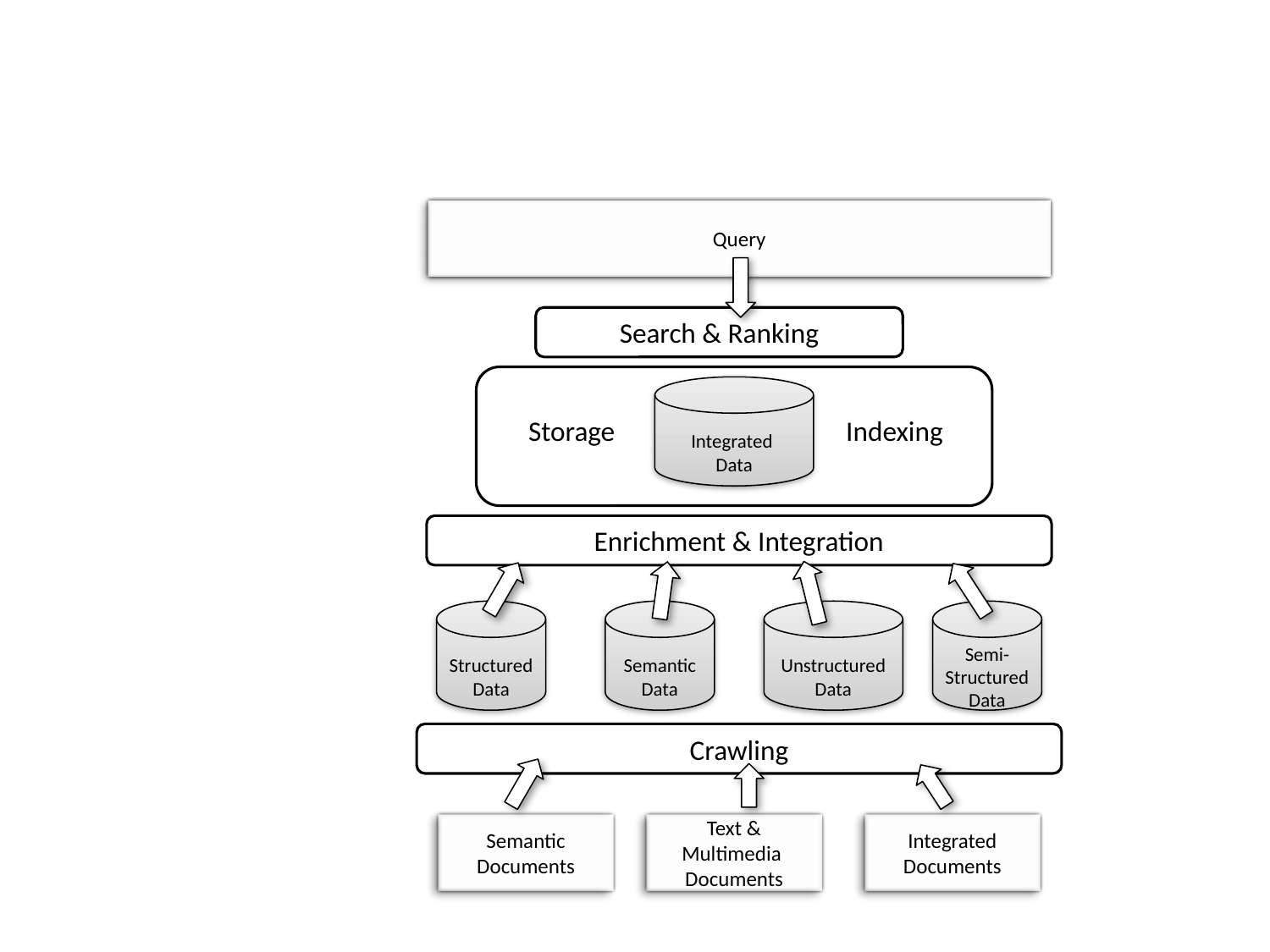

Query

Search & Ranking

Integrated
Data
Storage
Indexing
Enrichment & Integration

Structured
Data

Semantic
Data

Unstructured
Data

Semi-Structured
Data
Crawling

Semantic
Documents
Text & Multimedia
Documents
Integrated
Documents